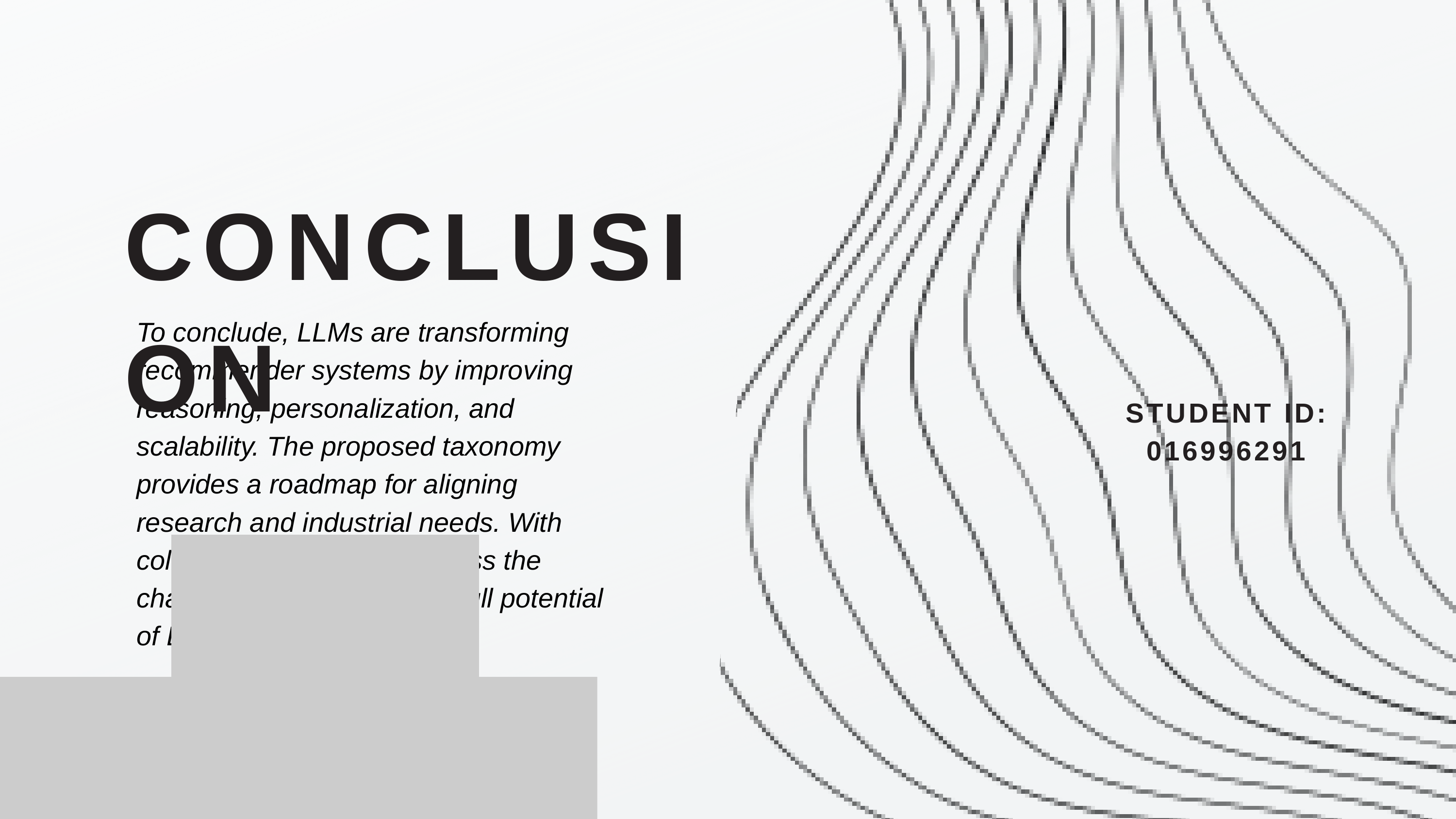

CONCLUSION
To conclude, LLMs are transforming recommender systems by improving reasoning, personalization, and scalability. The proposed taxonomy provides a roadmap for aligning research and industrial needs. With collaboration, we can address the challenges and unlock the full potential of LLMs.
STUDENT ID:
016996291